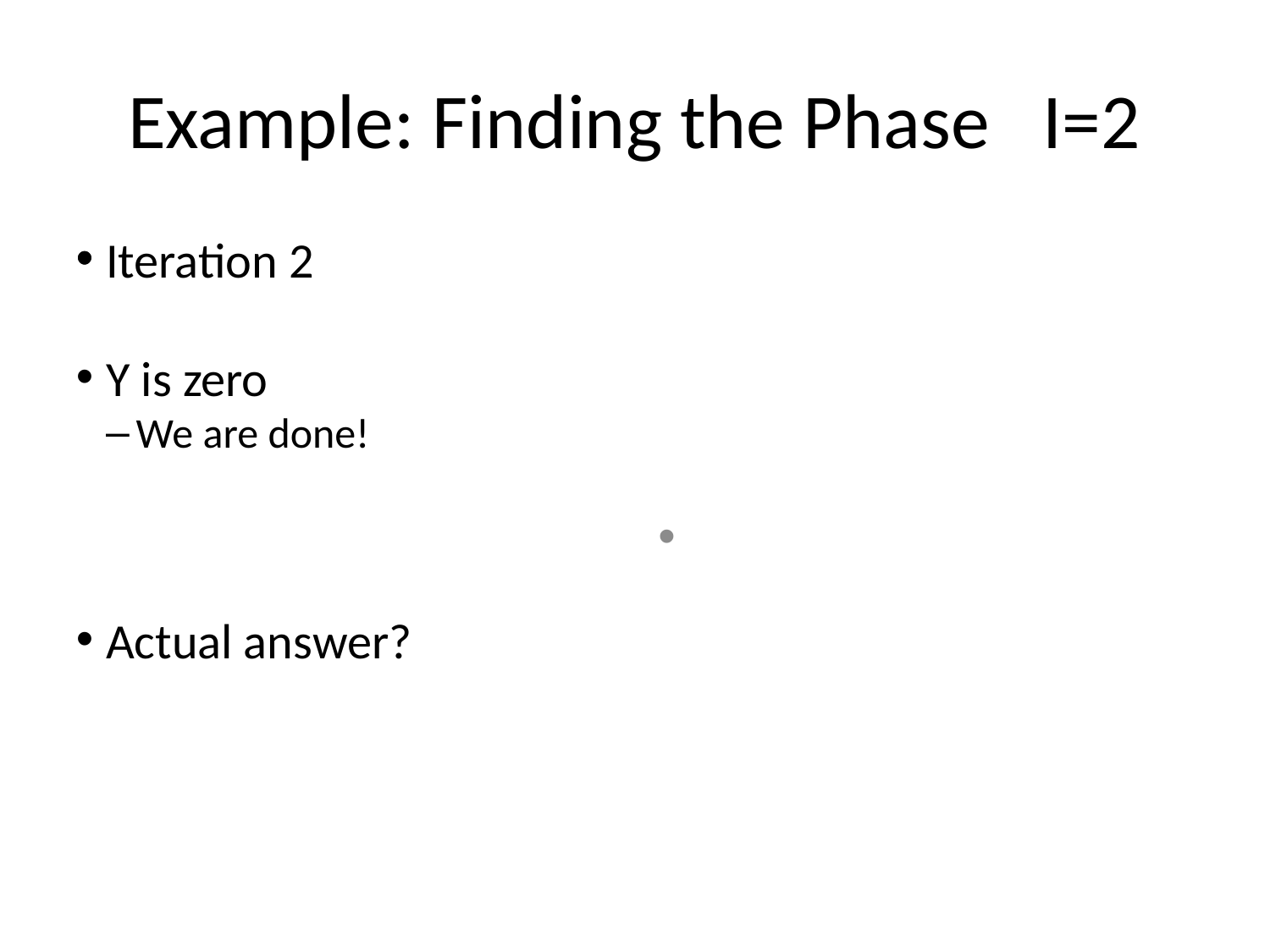

Example: Finding the Phase   I=2
Iteration 2

Y is zero
We are done!

Actual answer?